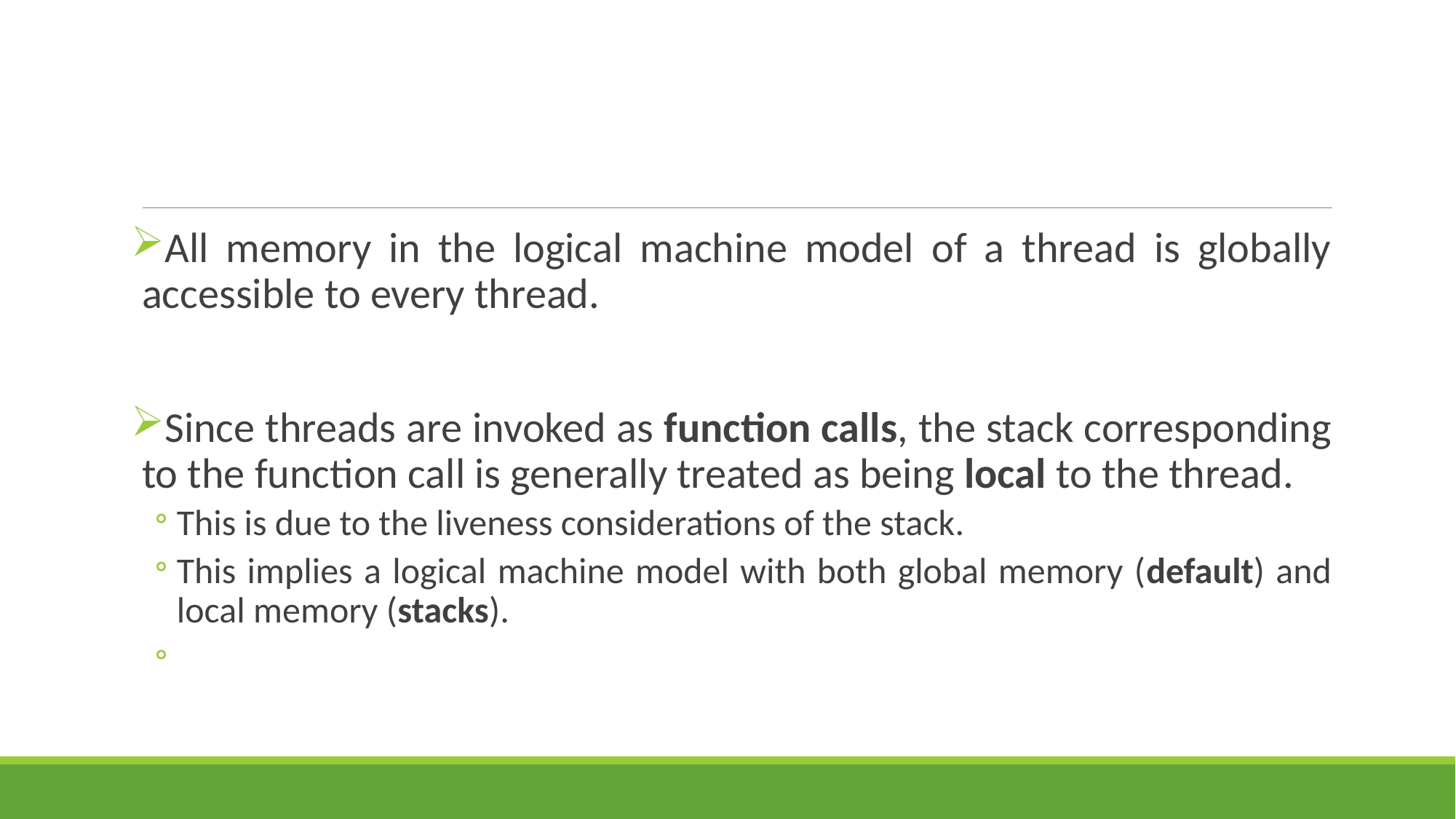

#
All memory in the logical machine model of a thread is globally accessible to every thread.

Since threads are invoked as function calls, the stack corresponding to the function call is generally treated as being local to the thread.
This is due to the liveness considerations of the stack.
This implies a logical machine model with both global memory (default) and local memory (stacks).